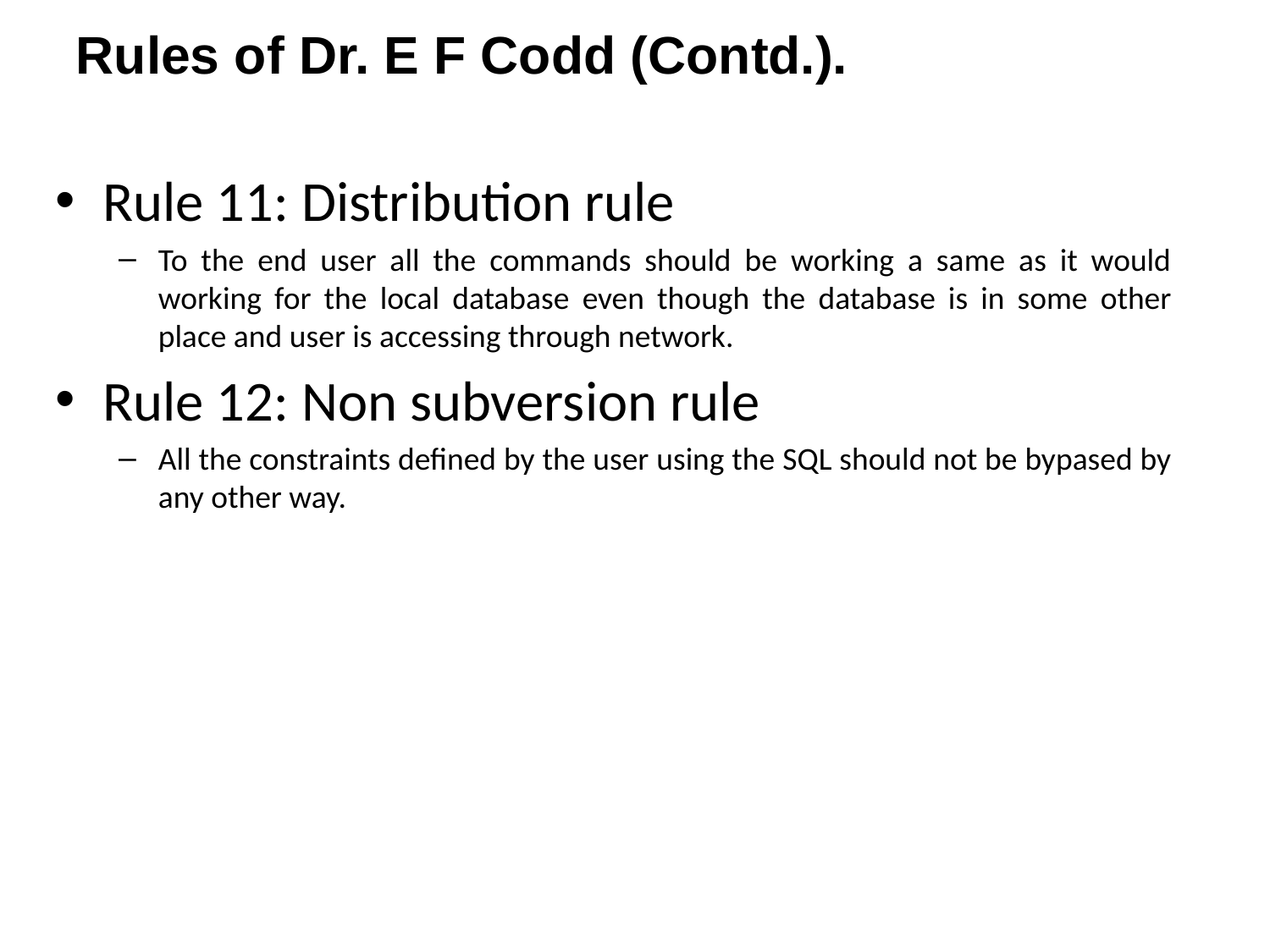

Rules of Dr. E F Codd (Contd.).
Rule 11: Distribution rule
To the end user all the commands should be working a same as it would working for the local database even though the database is in some other place and user is accessing through network.
Rule 12: Non subversion rule
All the constraints defined by the user using the SQL should not be bypased by any other way.